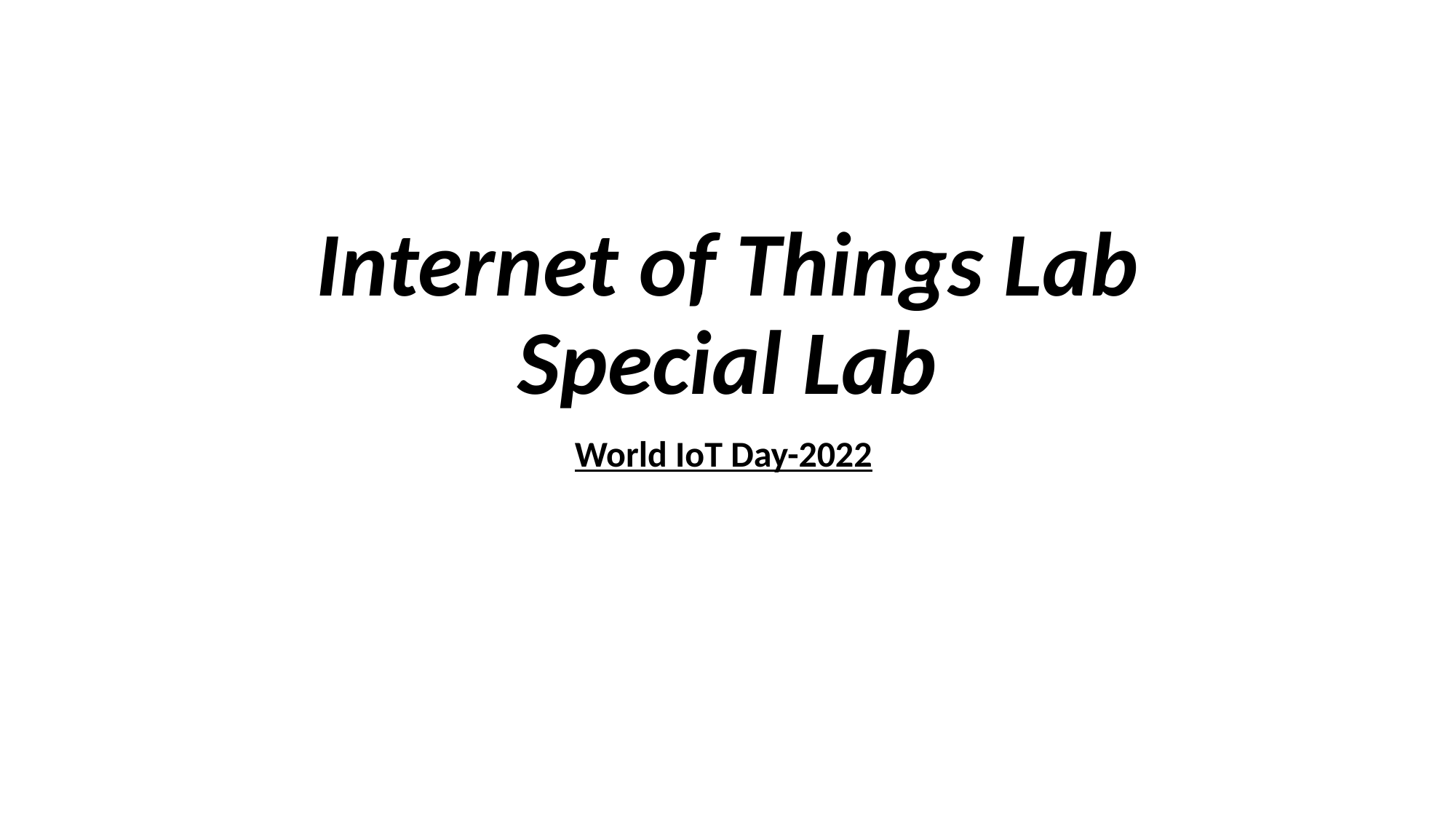

# Internet of Things Lab Special Lab
World IoT Day-2022